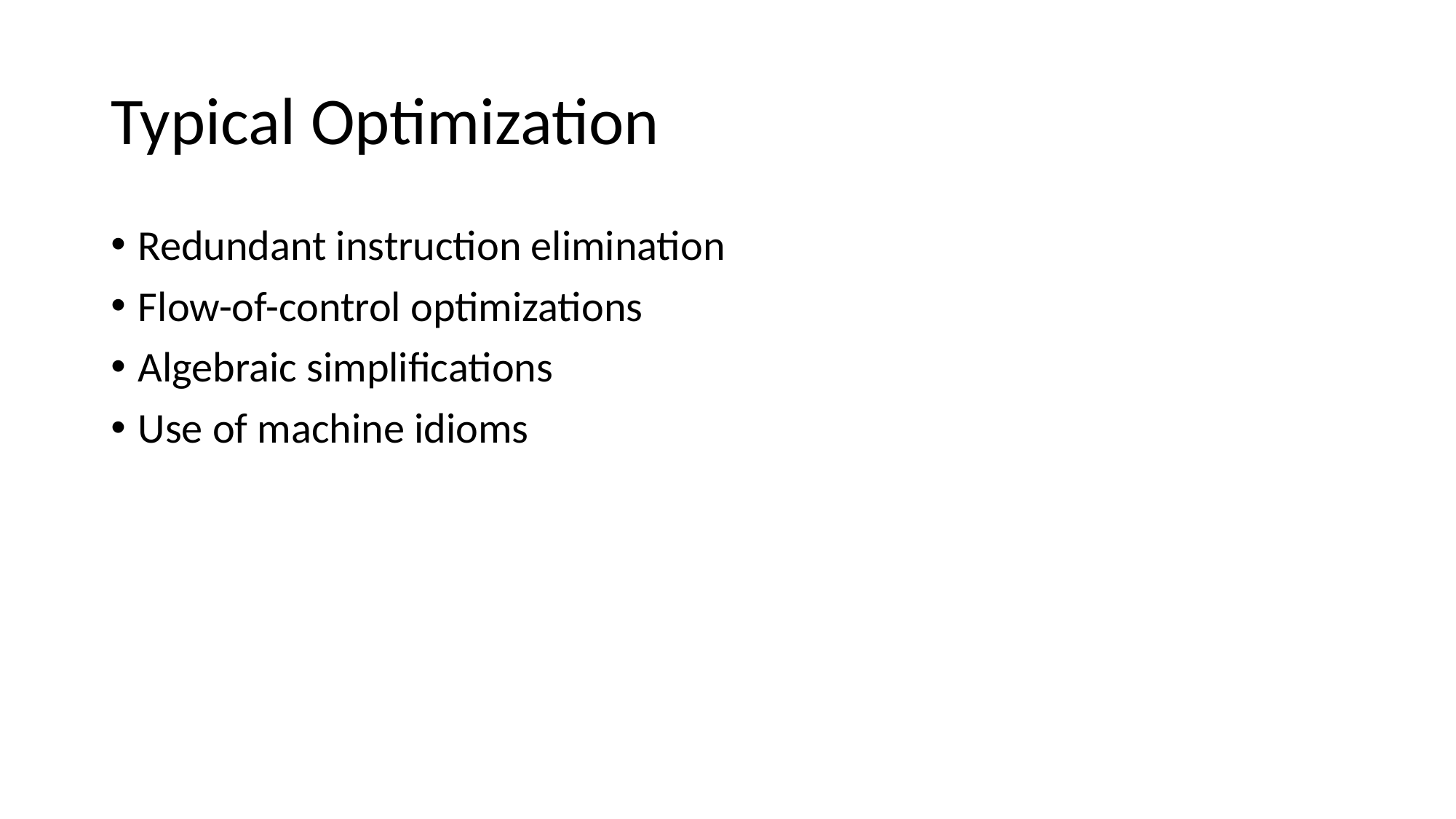

# Typical Optimization
Redundant instruction elimination
Flow-of-control optimizations
Algebraic simplifications
Use of machine idioms